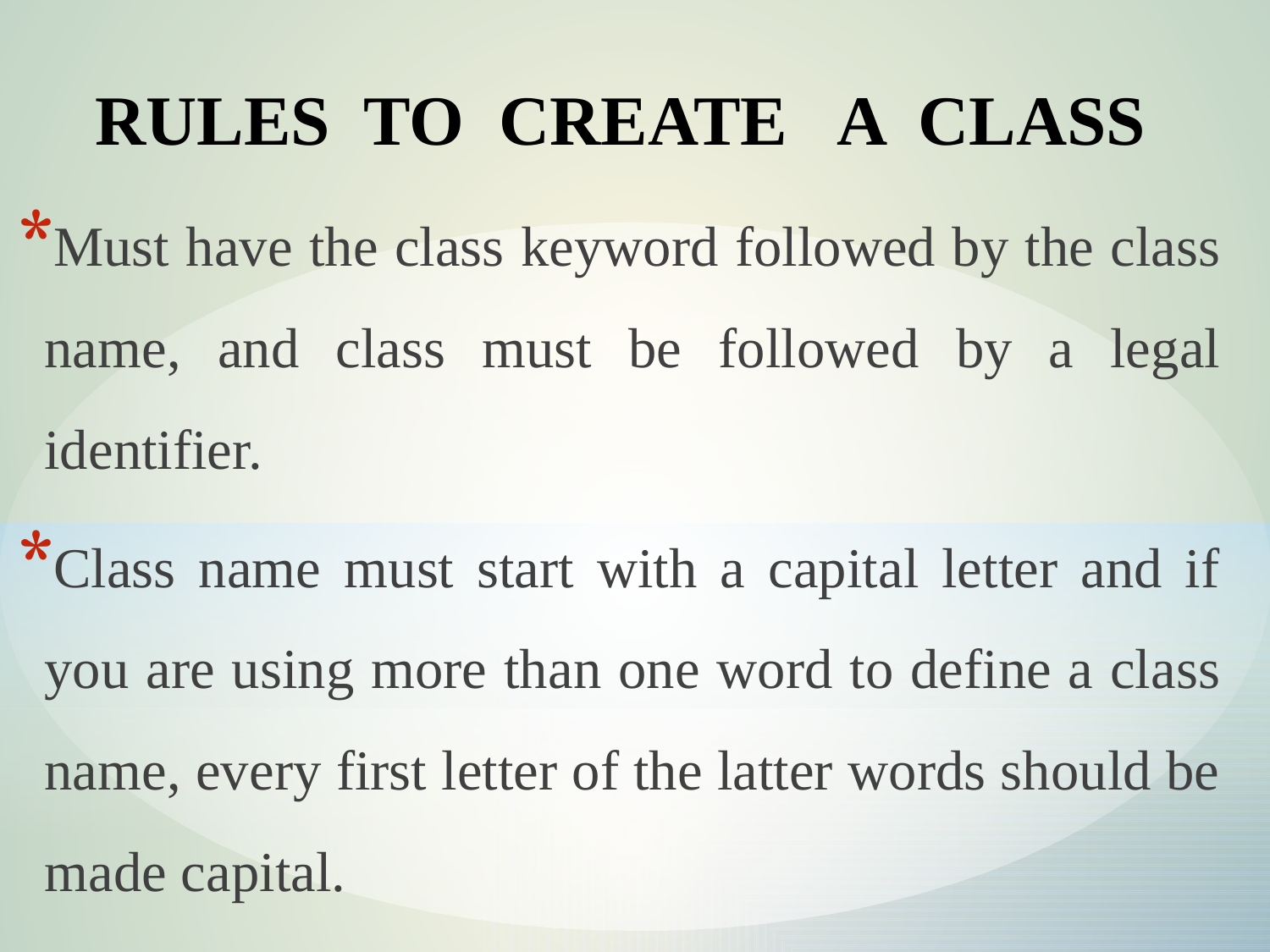

RULES  TO  CREATE   A  CLASS
Must have the class keyword followed by the class name, and class must be followed by a legal identifier.
Class name must start with a capital letter and if you are using more than one word to define a class name, every first letter of the latter words should be made capital.